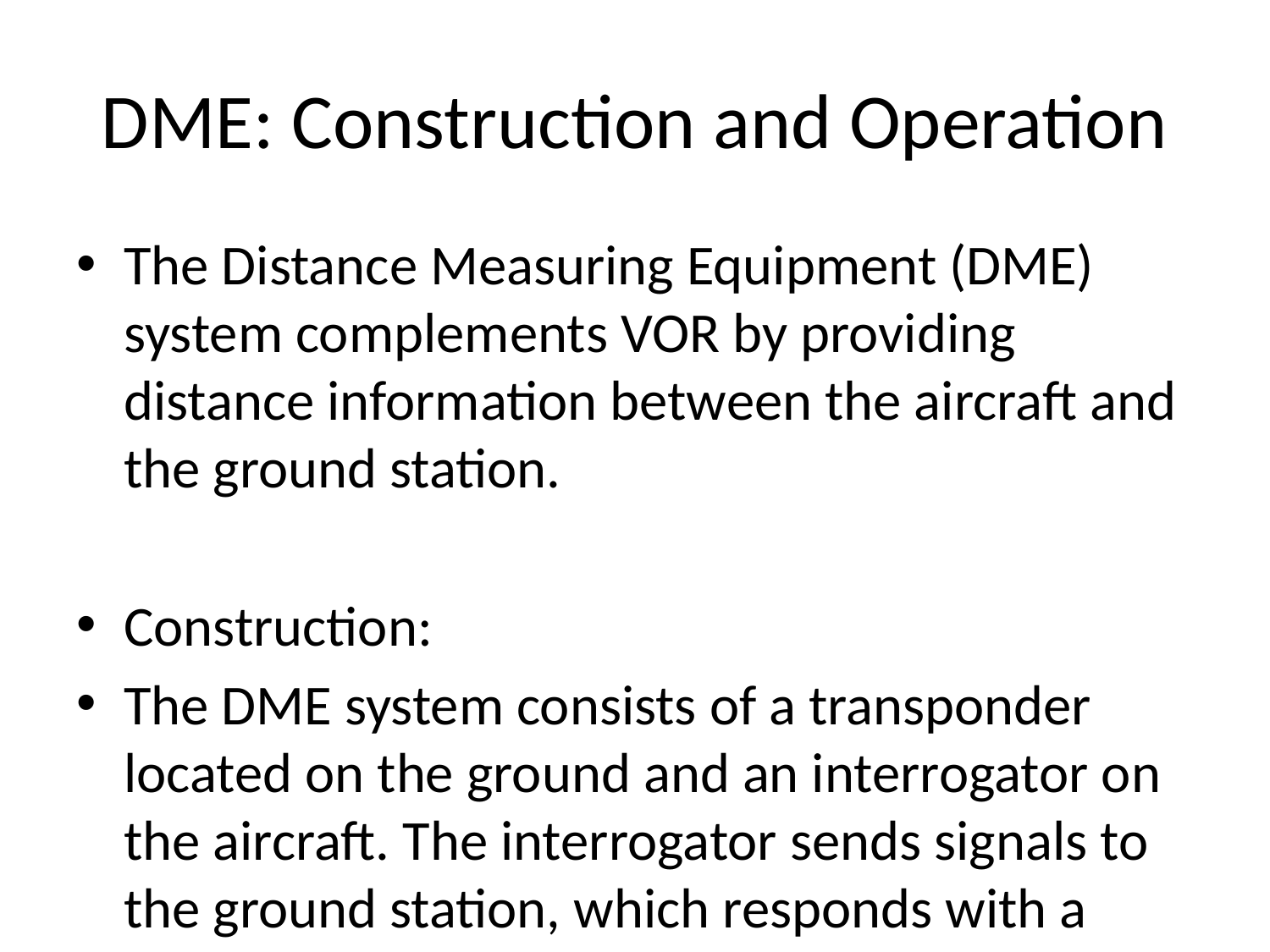

# DME: Construction and Operation
The Distance Measuring Equipment (DME) system complements VOR by providing distance information between the aircraft and the ground station.

Construction:
The DME system consists of a transponder located on the ground and an interrogator on the aircraft. The interrogator sends signals to the ground station, which responds with a reply signal.

Operation:
The system measures the time delay between the transmission and reception of the signal. This delay is used to calculate the slant range distance between the aircraft and the ground station, providing pilots with precise distance information for navigation.